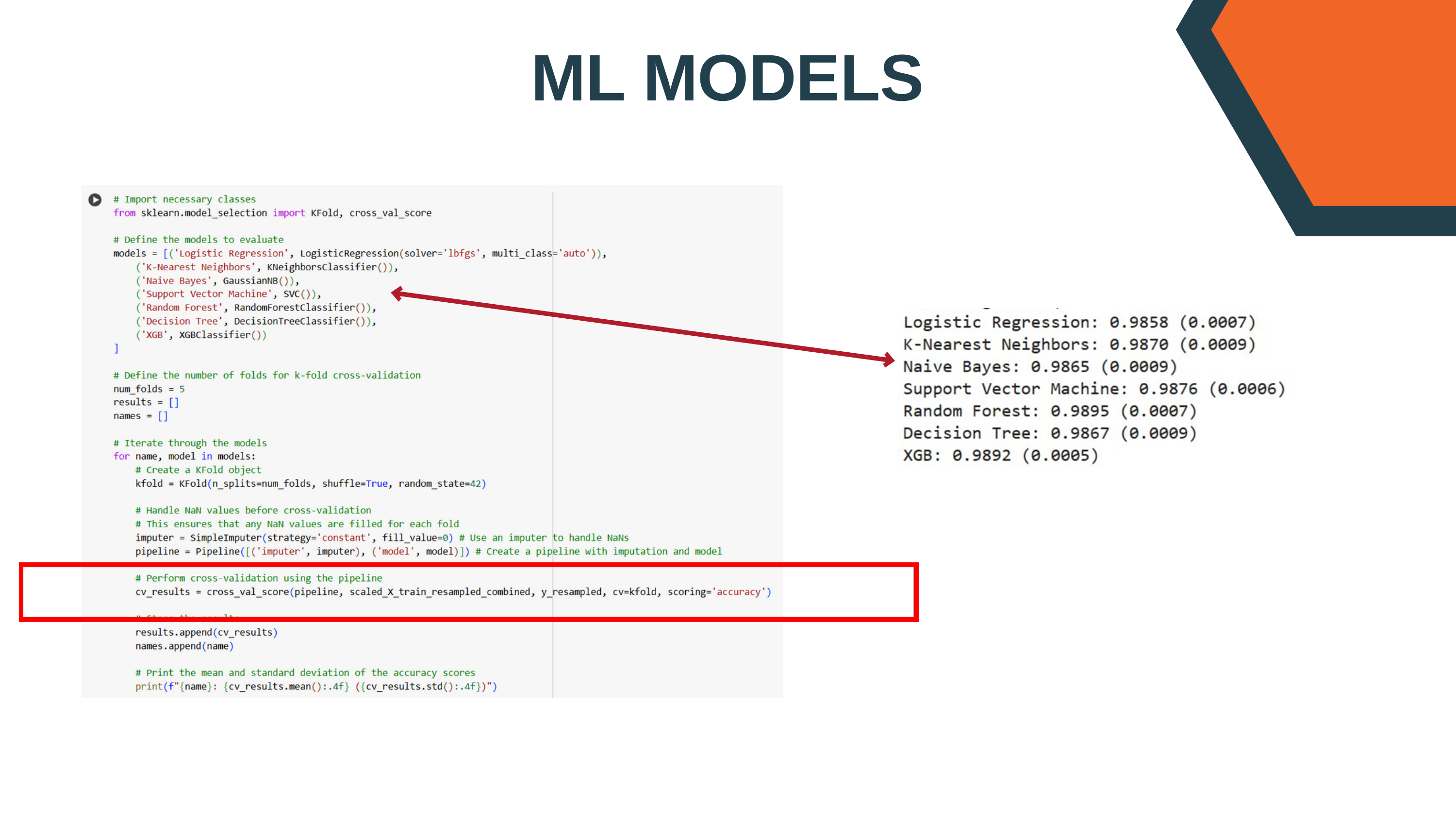

ML MODELS

Zero Waste Initiatives

Recycling and Composting